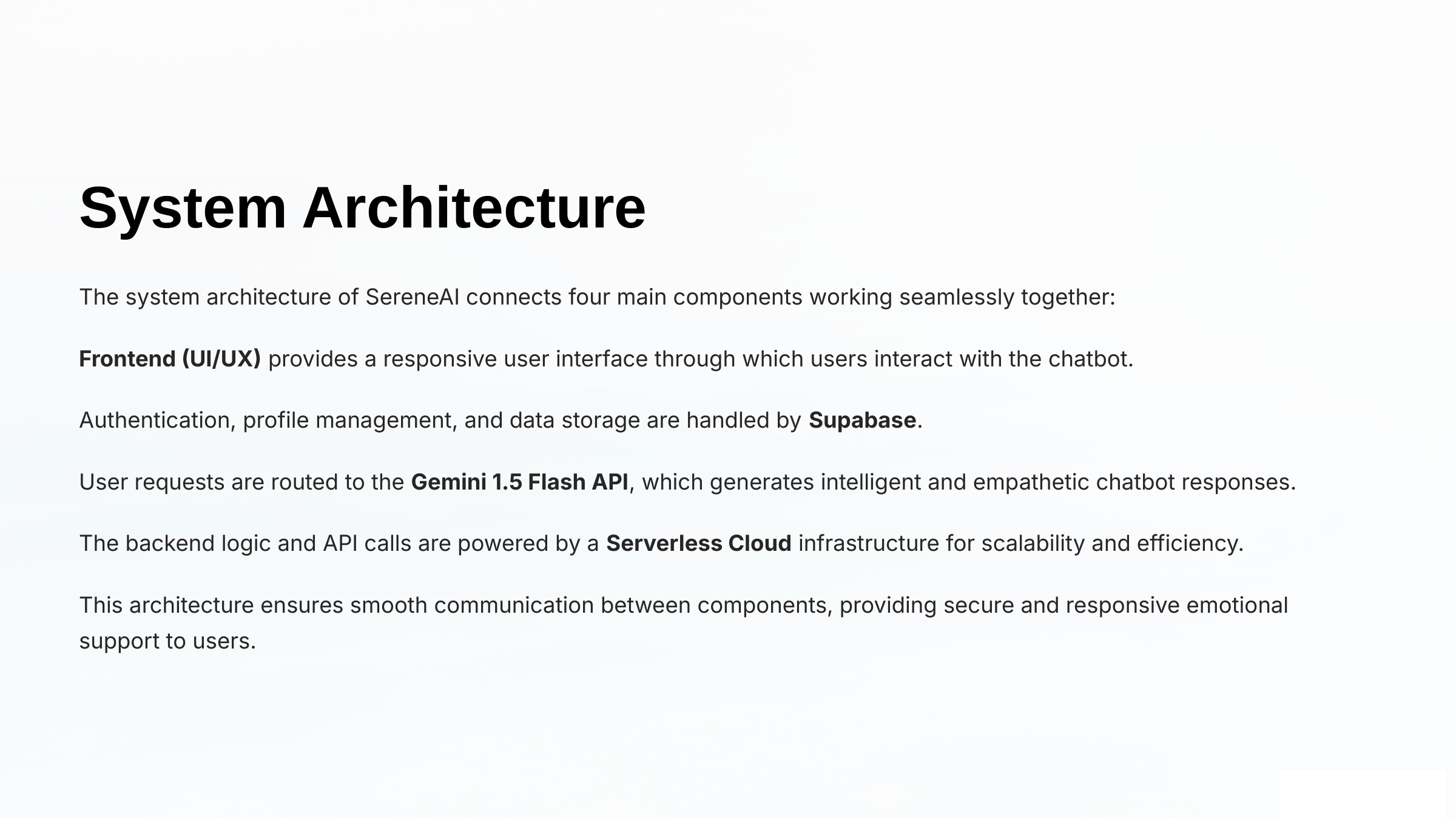

System Architecture
The system architecture of SereneAI connects four main components working seamlessly together:
Frontend (UI/UX) provides a responsive user interface through which users interact with the chatbot.
Authentication, profile management, and data storage are handled by Supabase.
User requests are routed to the Gemini 1.5 Flash API, which generates intelligent and empathetic chatbot responses.
The backend logic and API calls are powered by a Serverless Cloud infrastructure for scalability and efficiency.
This architecture ensures smooth communication between components, providing secure and responsive emotional support to users.